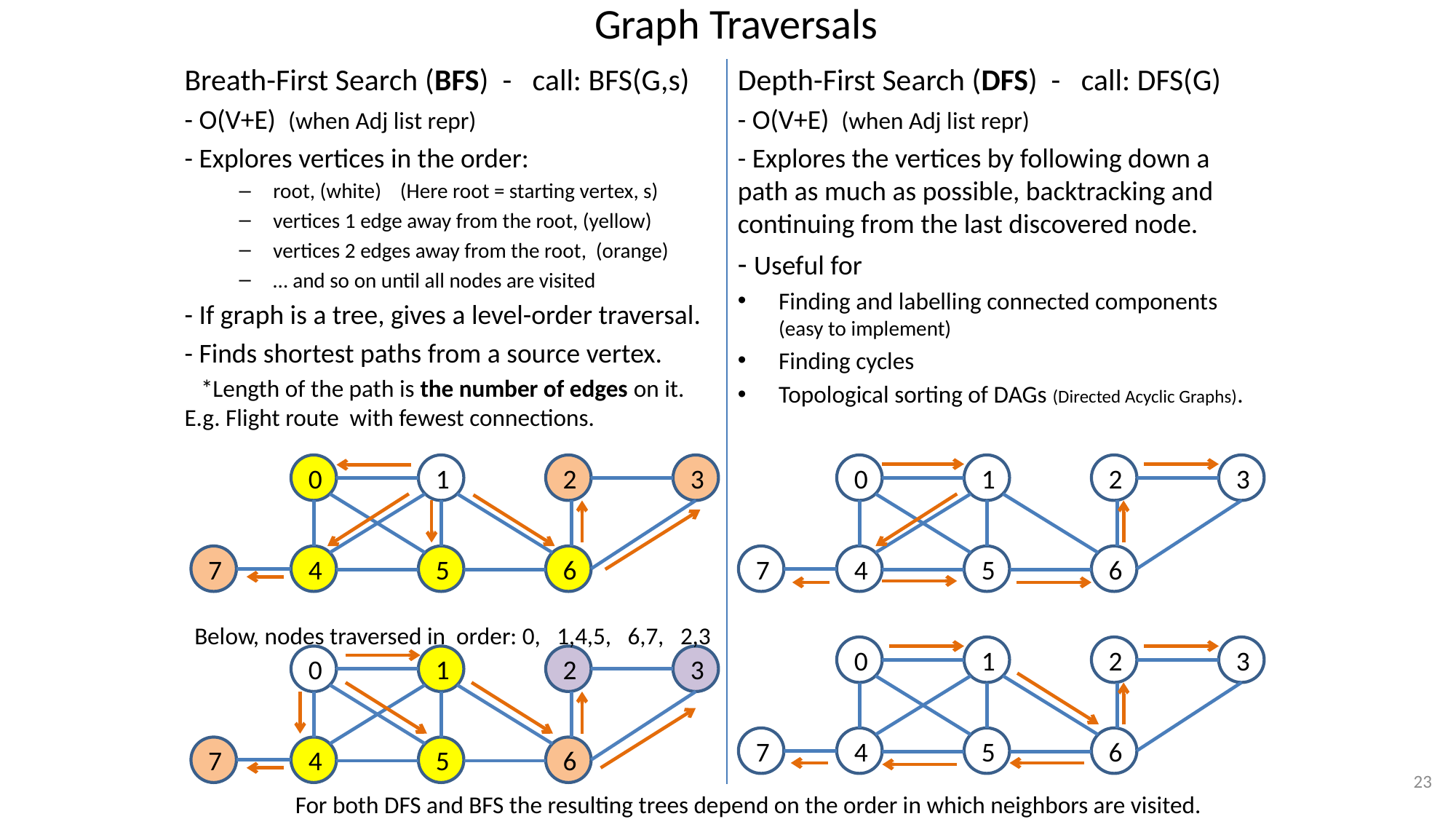

Graph Traversals
Breath-First Search (BFS)  -   call: BFS(G,s)
- O(V+E)  (when Adj list repr)
- Explores vertices in the order:
root, (white)    (Here root = starting vertex, s)
vertices 1 edge away from the root, (yellow)
vertices 2 edges away from the root,  (orange)
… and so on until all nodes are visited
- If graph is a tree, gives a level-order traversal.
- Finds shortest paths from a source vertex.
   *Length of the path is the number of edges on it.     E.g. Flight route  with fewest connections.

Depth-First Search (DFS)  -   call: DFS(G)
- O(V+E)  (when Adj list repr)
- Explores the vertices by following down a path as much as possible, backtracking and continuing from the last discovered node.
- Useful for
Finding and labelling connected components (easy to implement)
Finding cycles
Topological sorting of DAGs (Directed Acyclic Graphs).

0
1
2
3
7
4
5
6
0
1
2
3
7
4
5
6
Below, nodes traversed in  order: 0,   1,4,5,   6,7,   2,3
0
1
2
3
7
4
5
6
0
1
2
3
7
4
5
6
23
For both DFS and BFS the resulting trees depend on the order in which neighbors are visited.